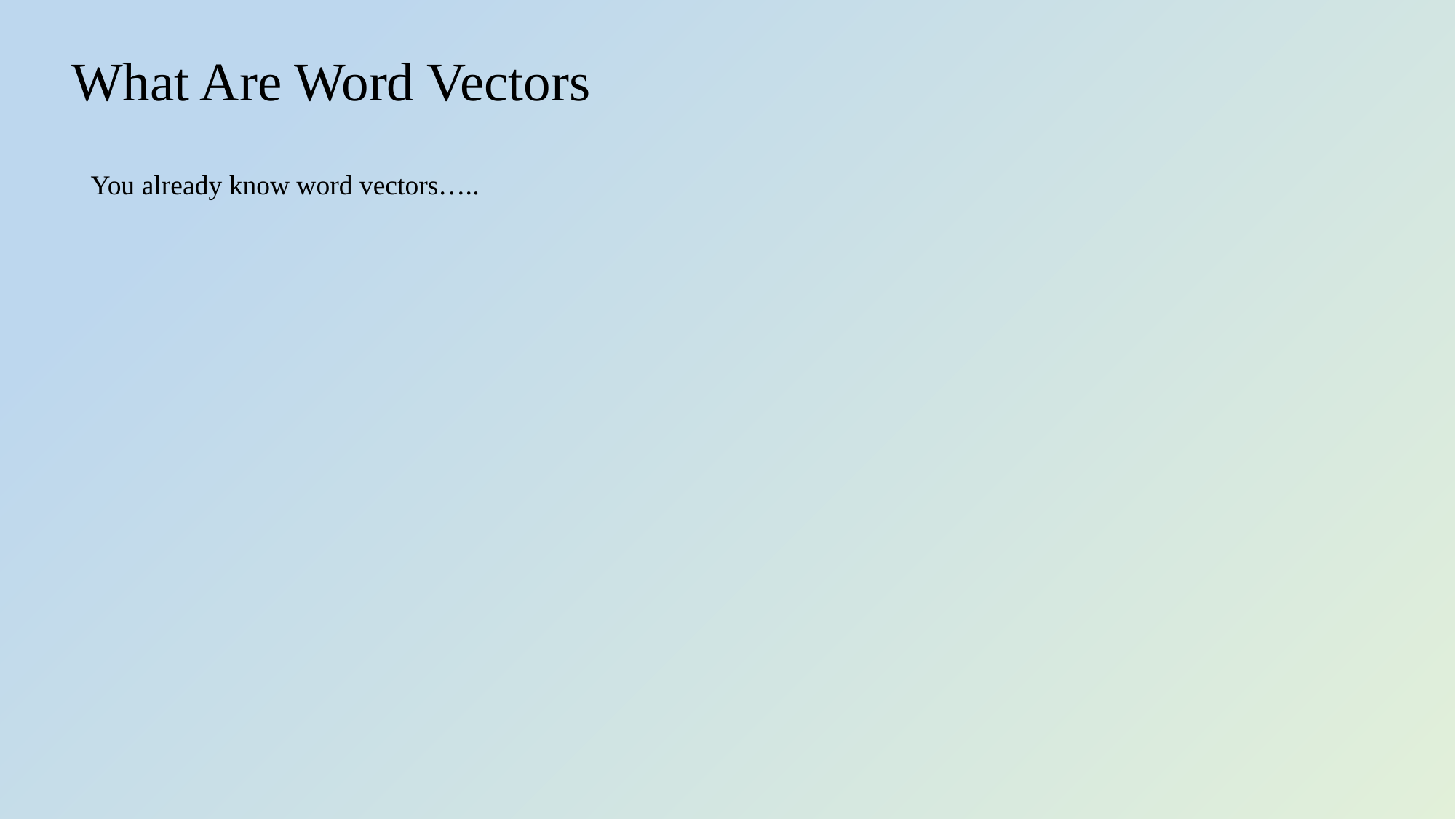

# What Are Word Vectors
You already know word vectors…..